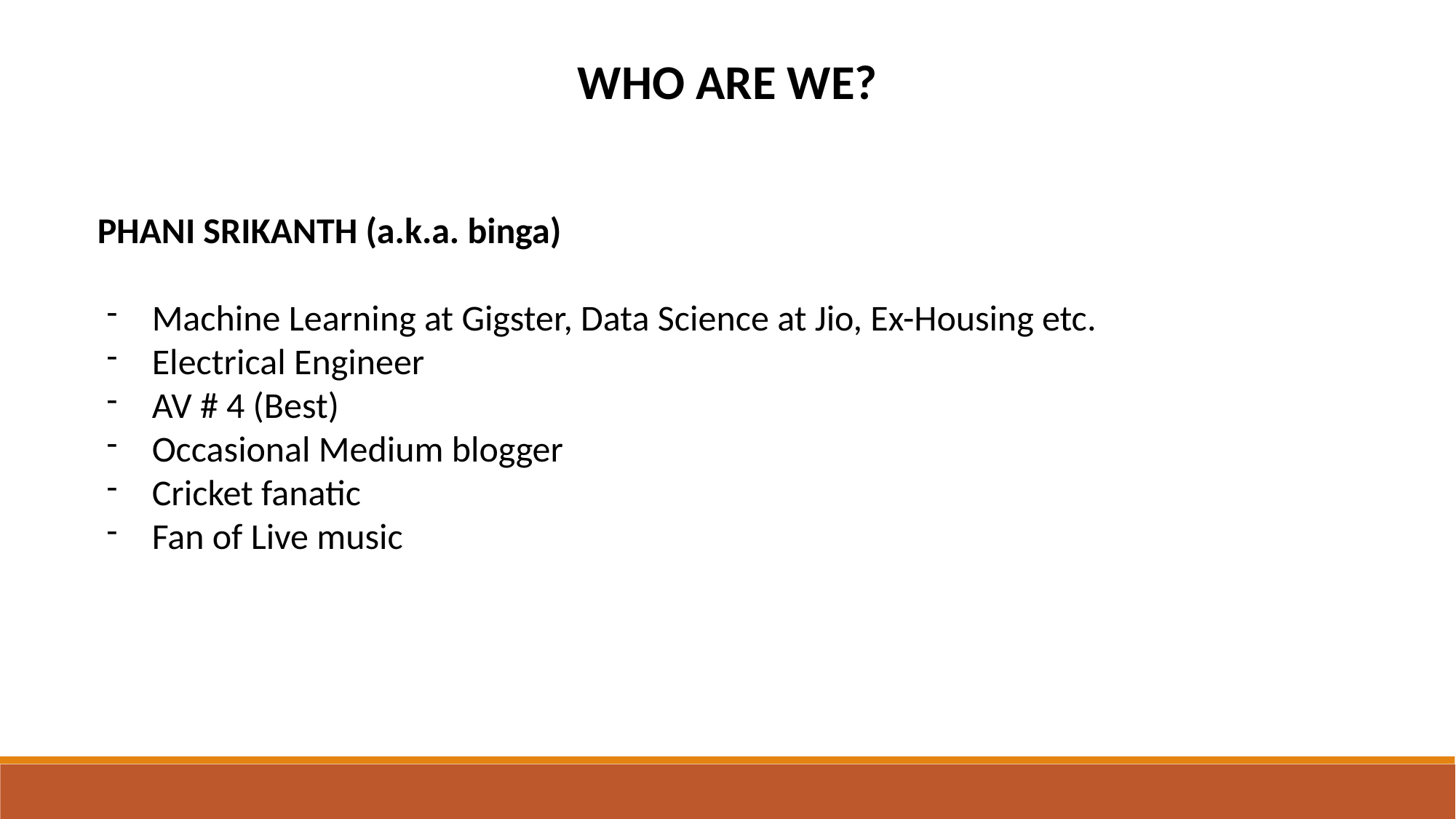

WHO ARE WE?
PHANI SRIKANTH (a.k.a. binga)

Machine Learning at Gigster, Data Science at Jio, Ex-Housing etc.
Electrical Engineer
AV # 4 (Best)
Occasional Medium blogger
Cricket fanatic
Fan of Live music